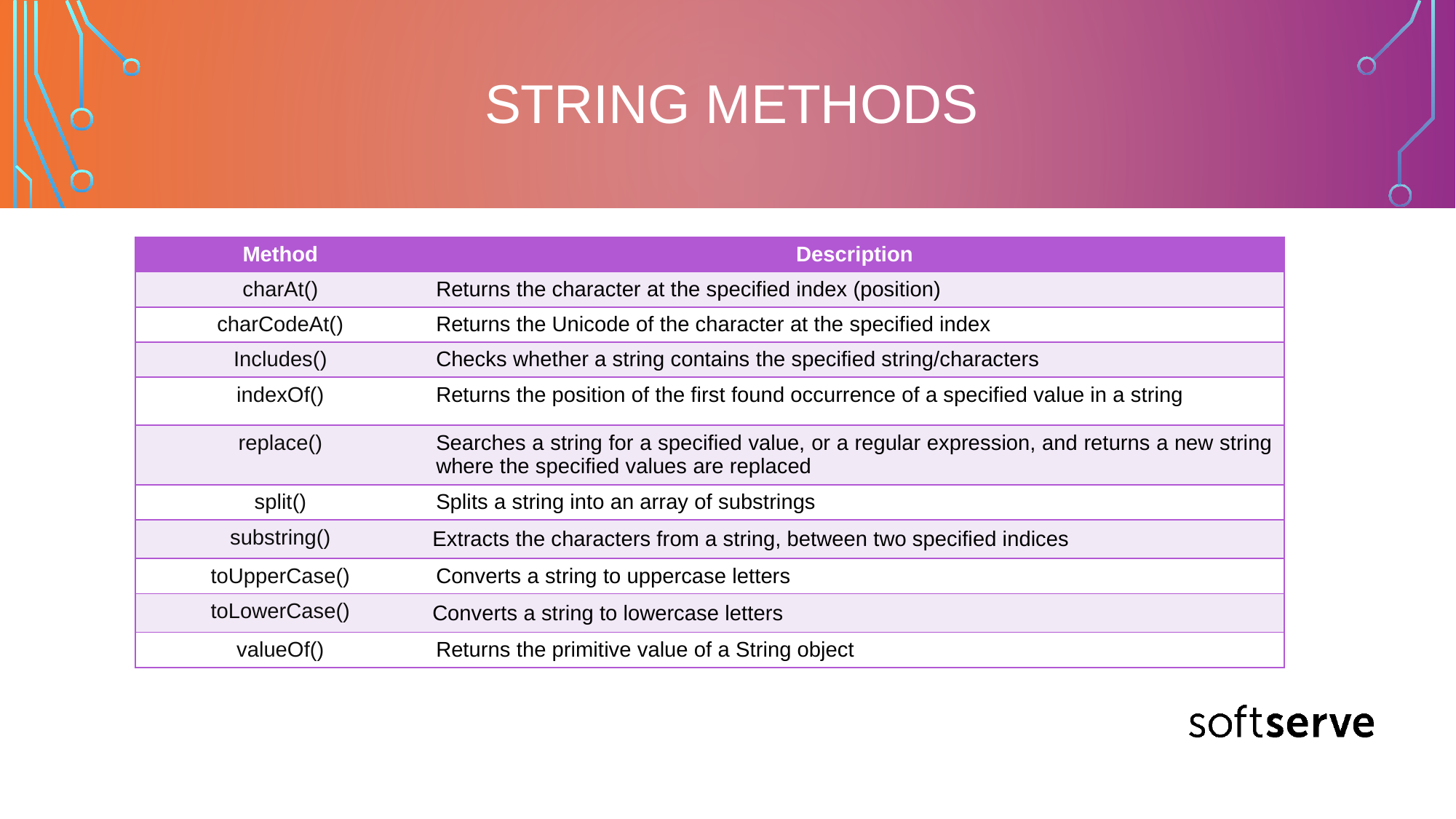

# STRING METHODS
| Method | Description |
| --- | --- |
| charAt() | Returns the character at the specified index (position) |
| charCodeAt() | Returns the Unicode of the character at the specified index |
| Includes() | Checks whether a string contains the specified string/characters |
| indexOf() | Returns the position of the first found occurrence of a specified value in a string |
| replace() | Searches a string for a specified value, or a regular expression, and returns a new string where the specified values are replaced |
| split() | Splits a string into an array of substrings |
| substring() | Extracts the characters from a string, between two specified indices |
| toUpperCase() | Converts a string to uppercase letters |
| toLowerCase() | Converts a string to lowercase letters |
| valueOf() | Returns the primitive value of a String object |